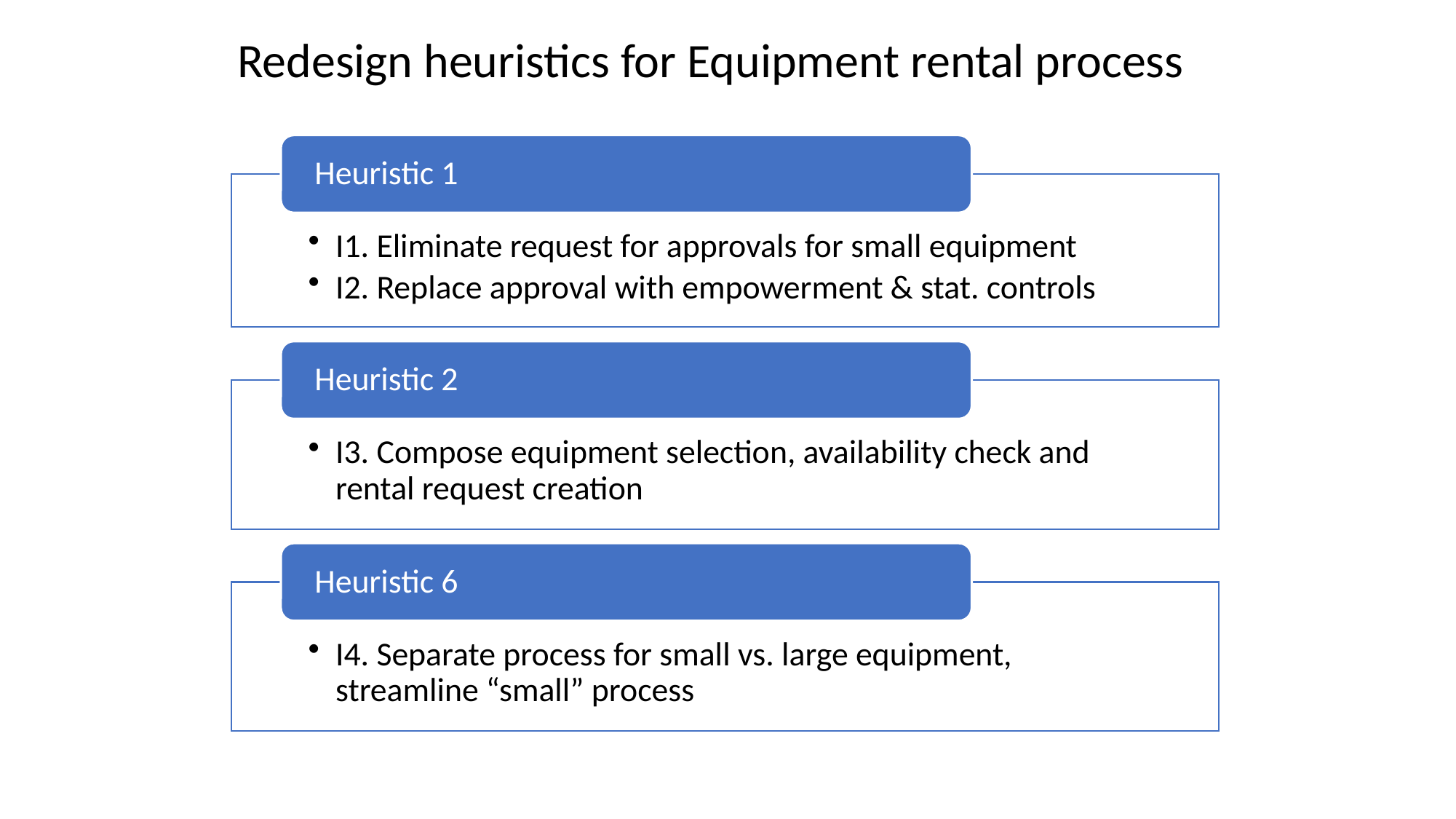

# Redesign heuristics for Equipment rental process
I1. Eliminate request for approvals for small equipment
I2. Replace approval with empowerment & stat. controls
Heuristic 1
I3. Compose equipment selection, availability check and rental request creation
Heuristic 2
I4. Separate process for small vs. large equipment, streamline “small” process
Heuristic 6